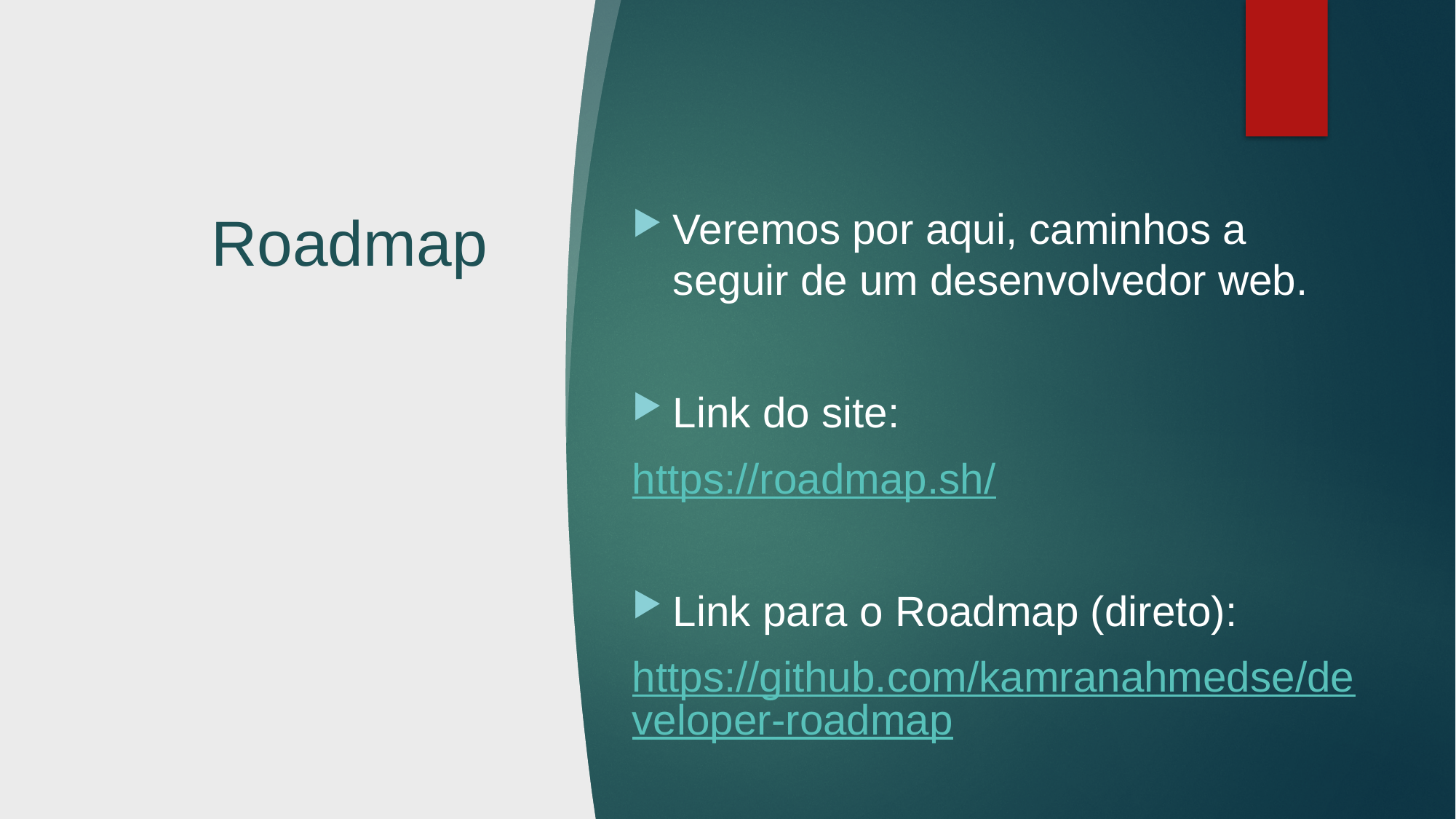

# Roadmap
Veremos por aqui, caminhos a seguir de um desenvolvedor web.

Link do site:
https://roadmap.sh/

Link para o Roadmap (direto):
https://github.com/kamranahmedse/developer-roadmap